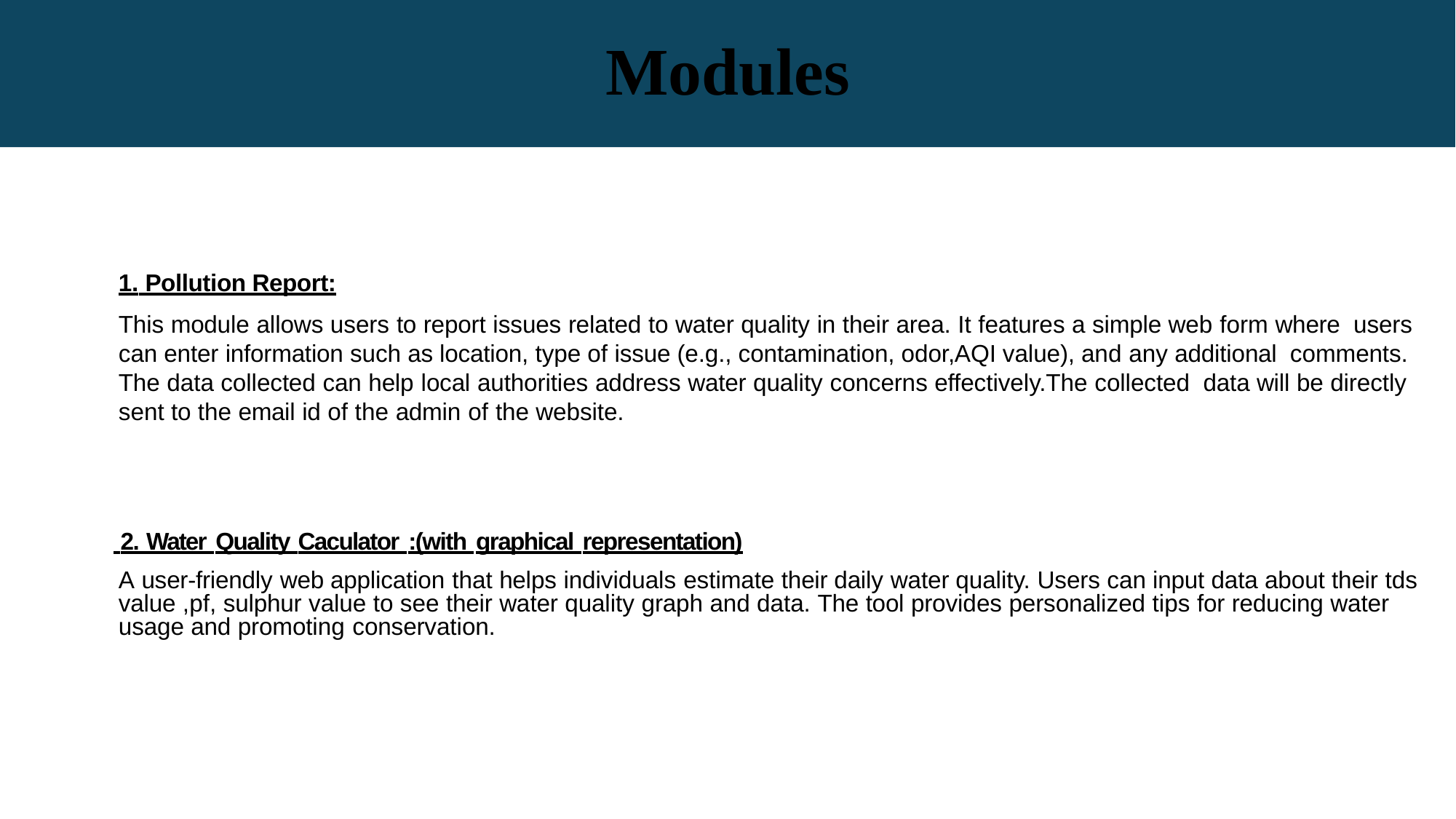

# Modules

1. Pollution Report:
This module allows users to report issues related to water quality in their area. It features a simple web form where  users can enter information such as location, type of issue (e.g., contamination, odor,AQI value), and any additional  comments. The data collected can help local authorities address water quality concerns effectively.The collected  data will be directly sent to the email id of the admin of the website.

 2. Water Quality Caculator :(with graphical representation)
A user-friendly web application that helps individuals estimate their daily water quality. Users can input data about their tds  value ,pf, sulphur value to see their water quality graph and data. The tool provides personalized tips for reducing water  usage and promoting conservation.